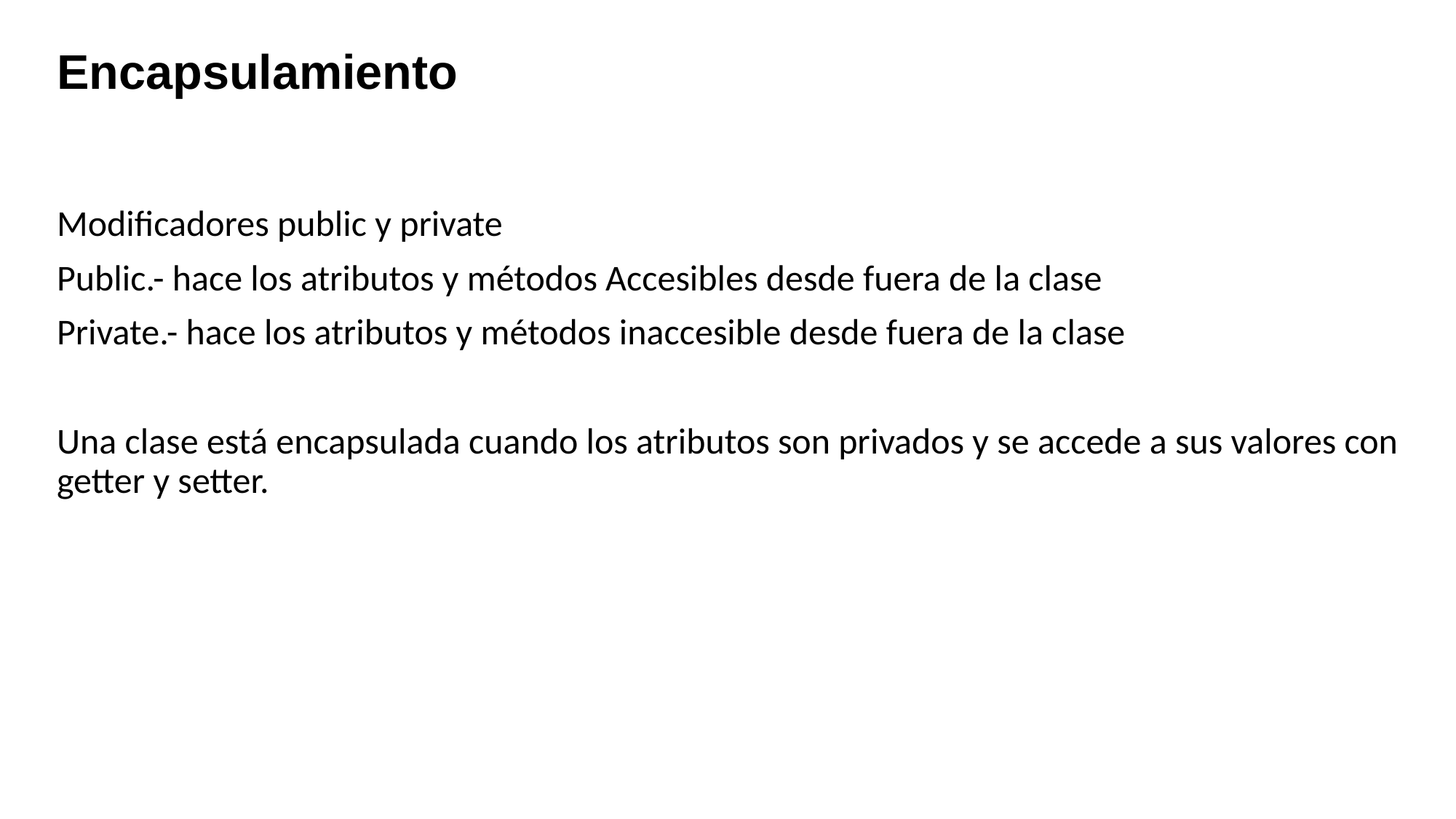

# Encapsulamiento
Modificadores public y private
Public.- hace los atributos y métodos Accesibles desde fuera de la clase
Private.- hace los atributos y métodos inaccesible desde fuera de la clase

Una clase está encapsulada cuando los atributos son privados y se accede a sus valores con getter y setter.